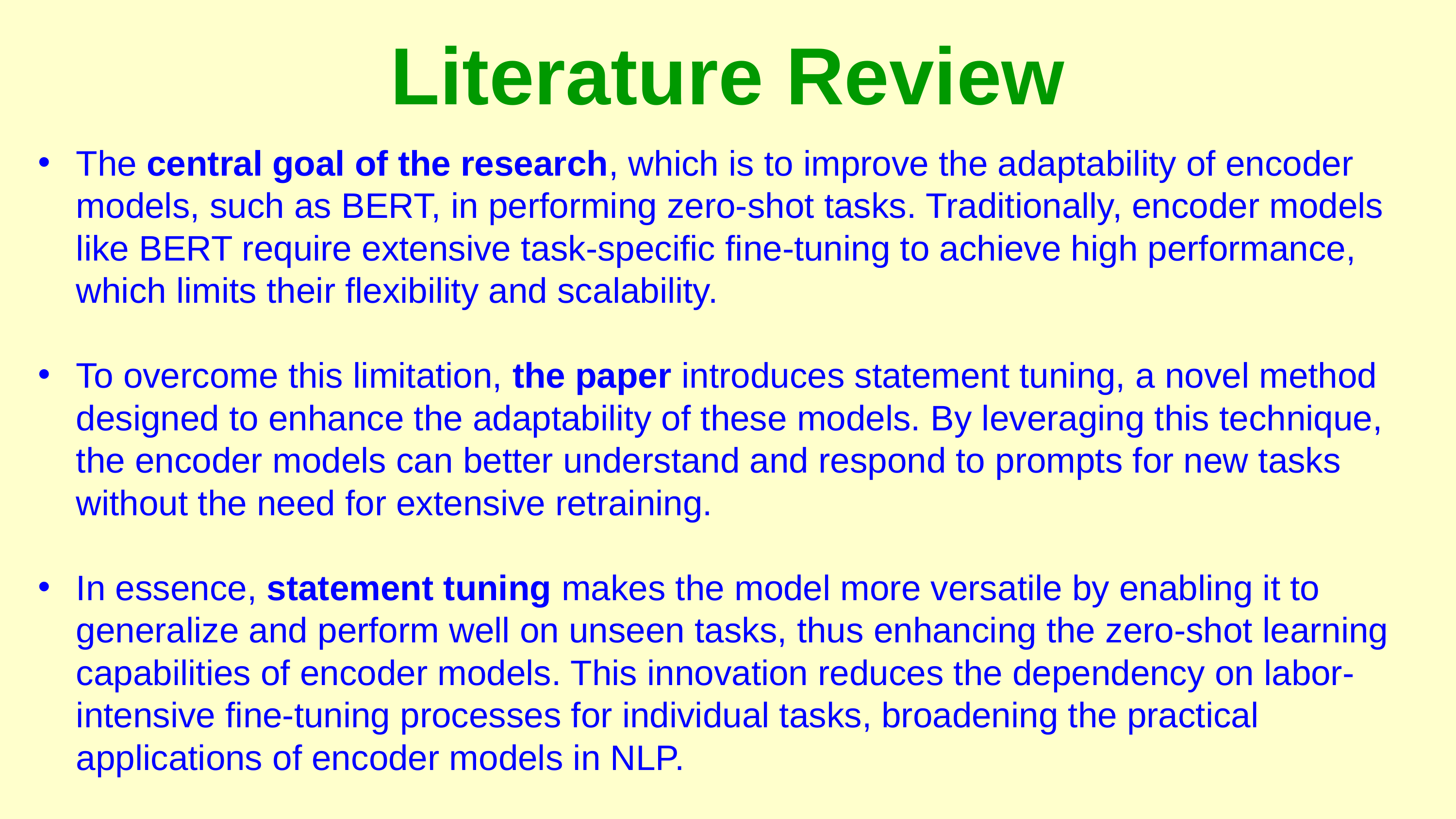

Literature Review
The central goal of the research, which is to improve the adaptability of encoder models, such as BERT, in performing zero-shot tasks. Traditionally, encoder models like BERT require extensive task-specific fine-tuning to achieve high performance, which limits their flexibility and scalability.

To overcome this limitation, the paper introduces statement tuning, a novel method designed to enhance the adaptability of these models. By leveraging this technique, the encoder models can better understand and respond to prompts for new tasks without the need for extensive retraining.

In essence, statement tuning makes the model more versatile by enabling it to generalize and perform well on unseen tasks, thus enhancing the zero-shot learning capabilities of encoder models. This innovation reduces the dependency on labor-intensive fine-tuning processes for individual tasks, broadening the practical applications of encoder models in NLP.